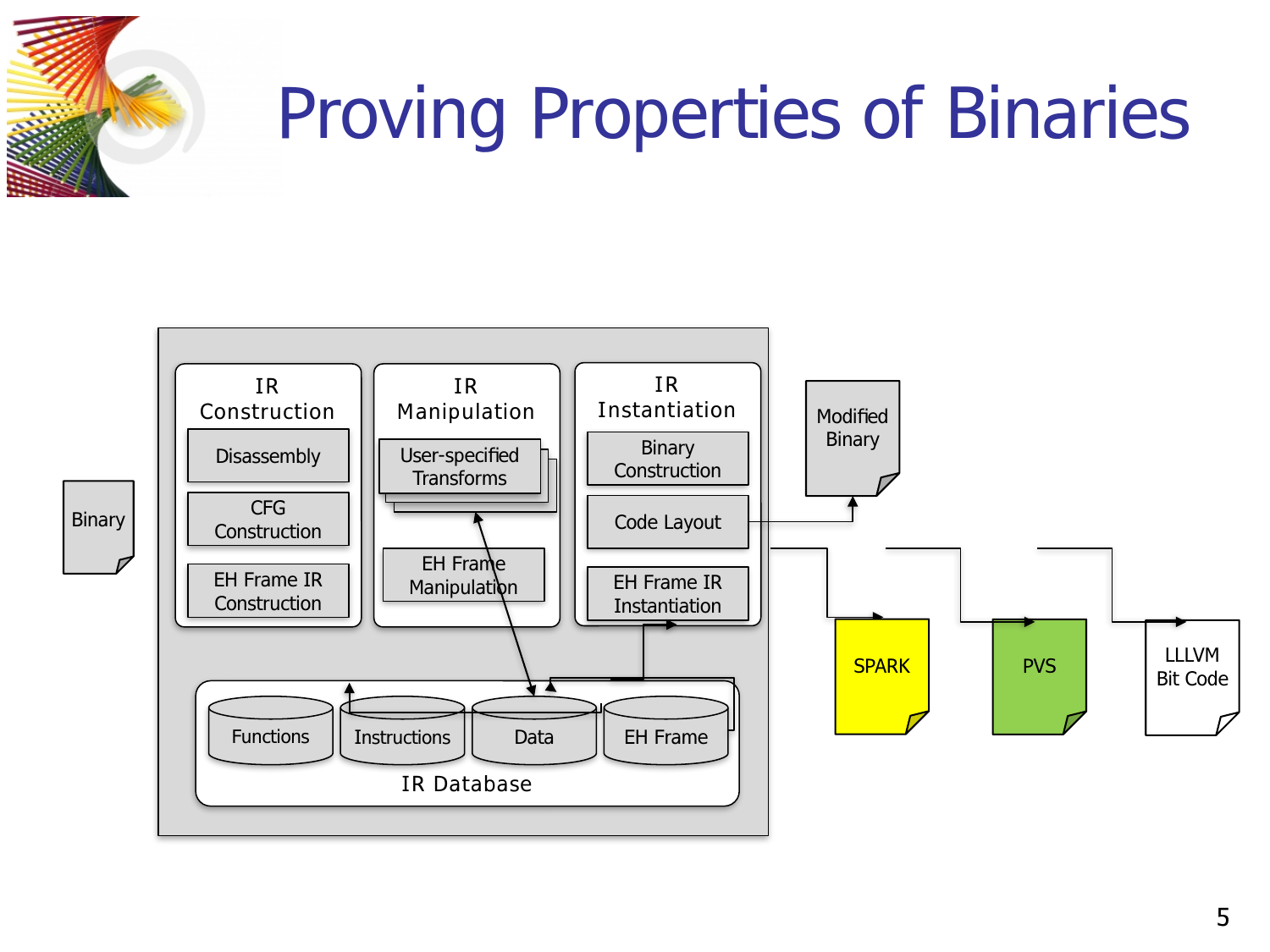

# Proving Properties of Binaries

IR Instantiation
IR Construction
IR Manipulation
Modified
Binary
Disassembly
Binary Construction
User-specified
Transforms

Binary
CFG Construction
Code Layout
EH Frame
Manipulation
EH Frame IR Construction
EH Frame IR Instantiation
IR Database

Functions
Instructions
Data
EH Frame
SPARK
PVS
LLLVM
Bit Code
5